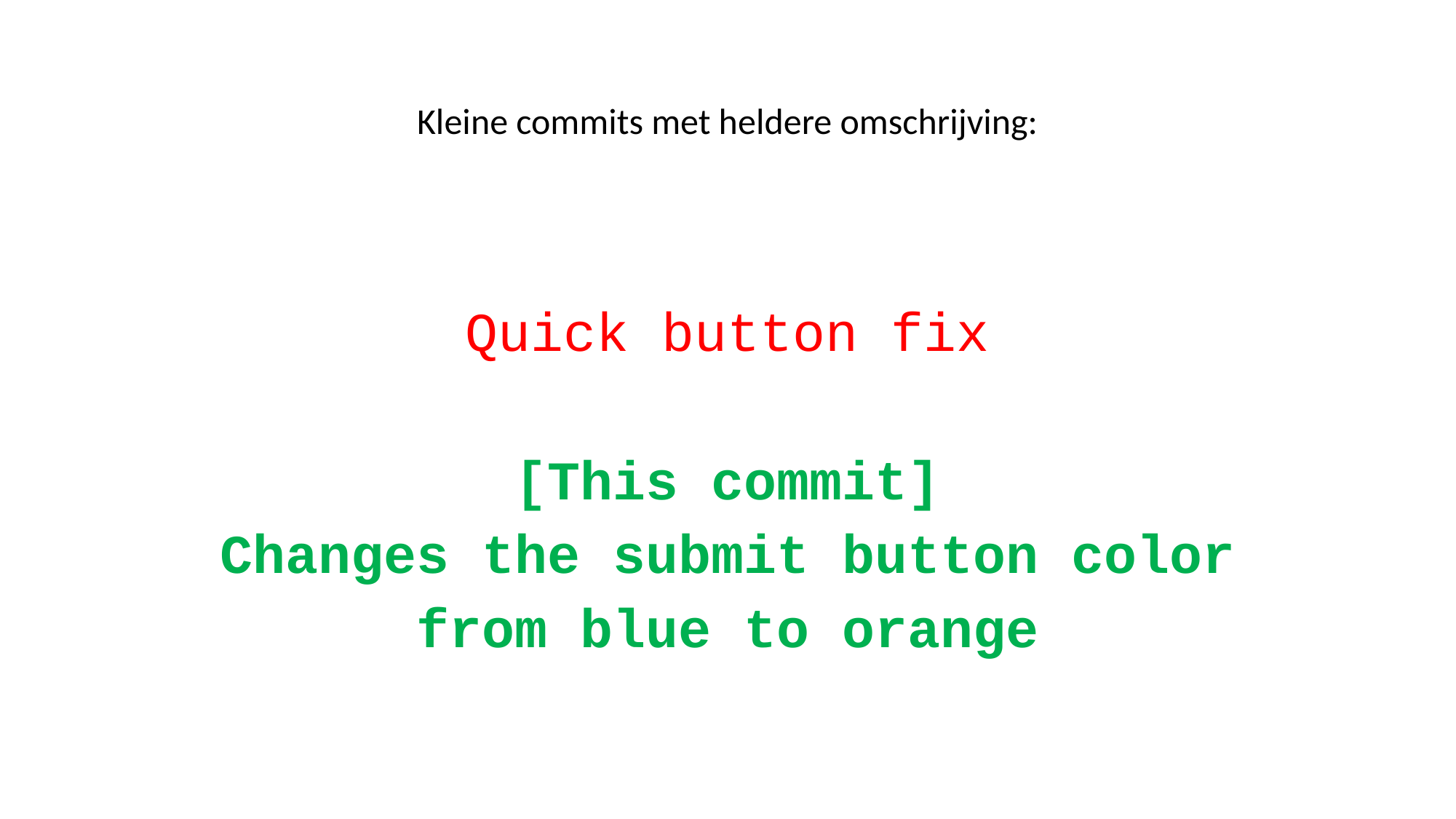

# Kleine commits met heldere omschrijving:

Quick button fix

[This commit]
Changes the submit button color
from blue to orange